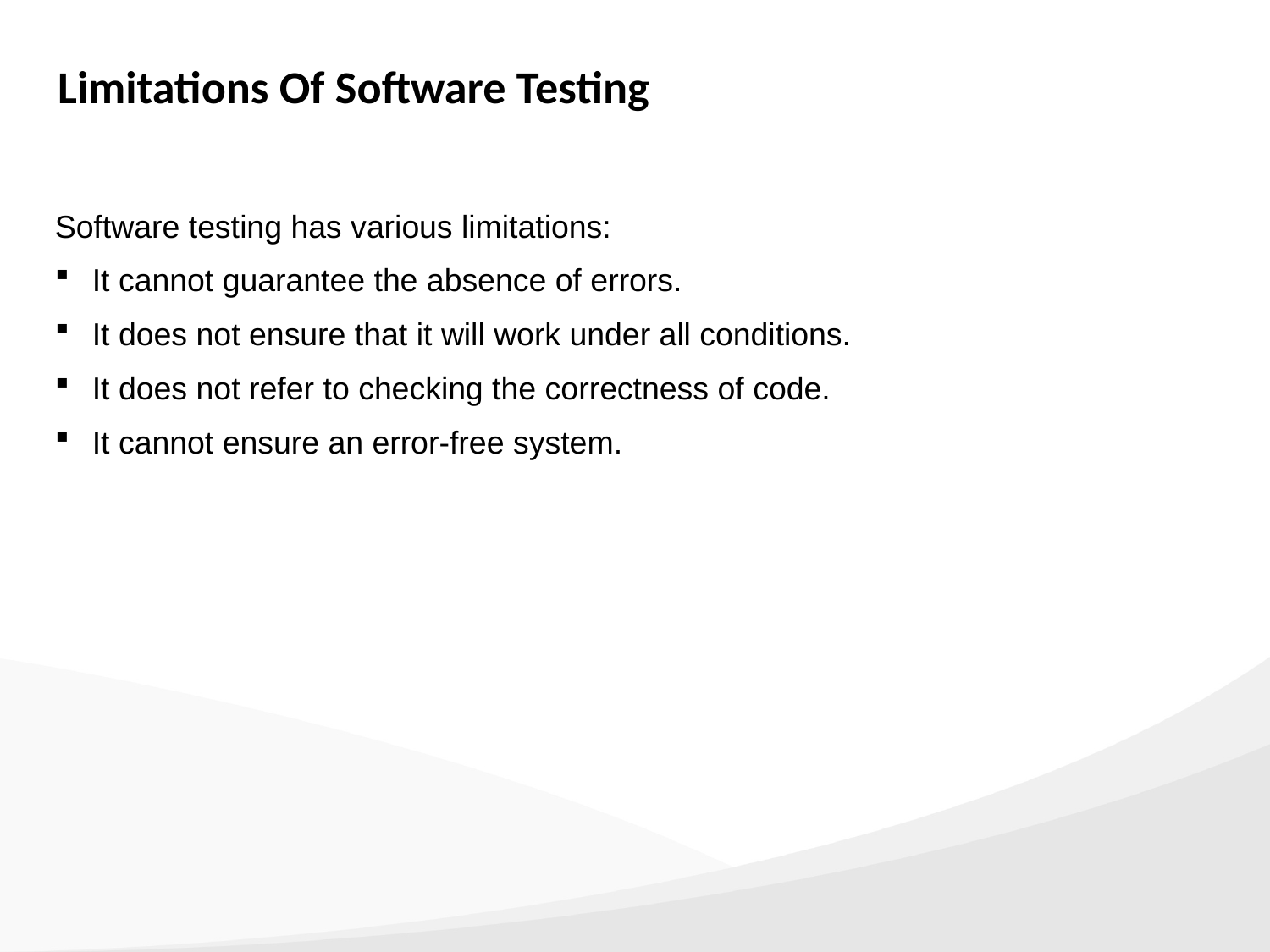

Limitations Of Software Testing
Software testing has various limitations:
It cannot guarantee the absence of errors.
It does not ensure that it will work under all conditions.
It does not refer to checking the correctness of code.
It cannot ensure an error-free system.